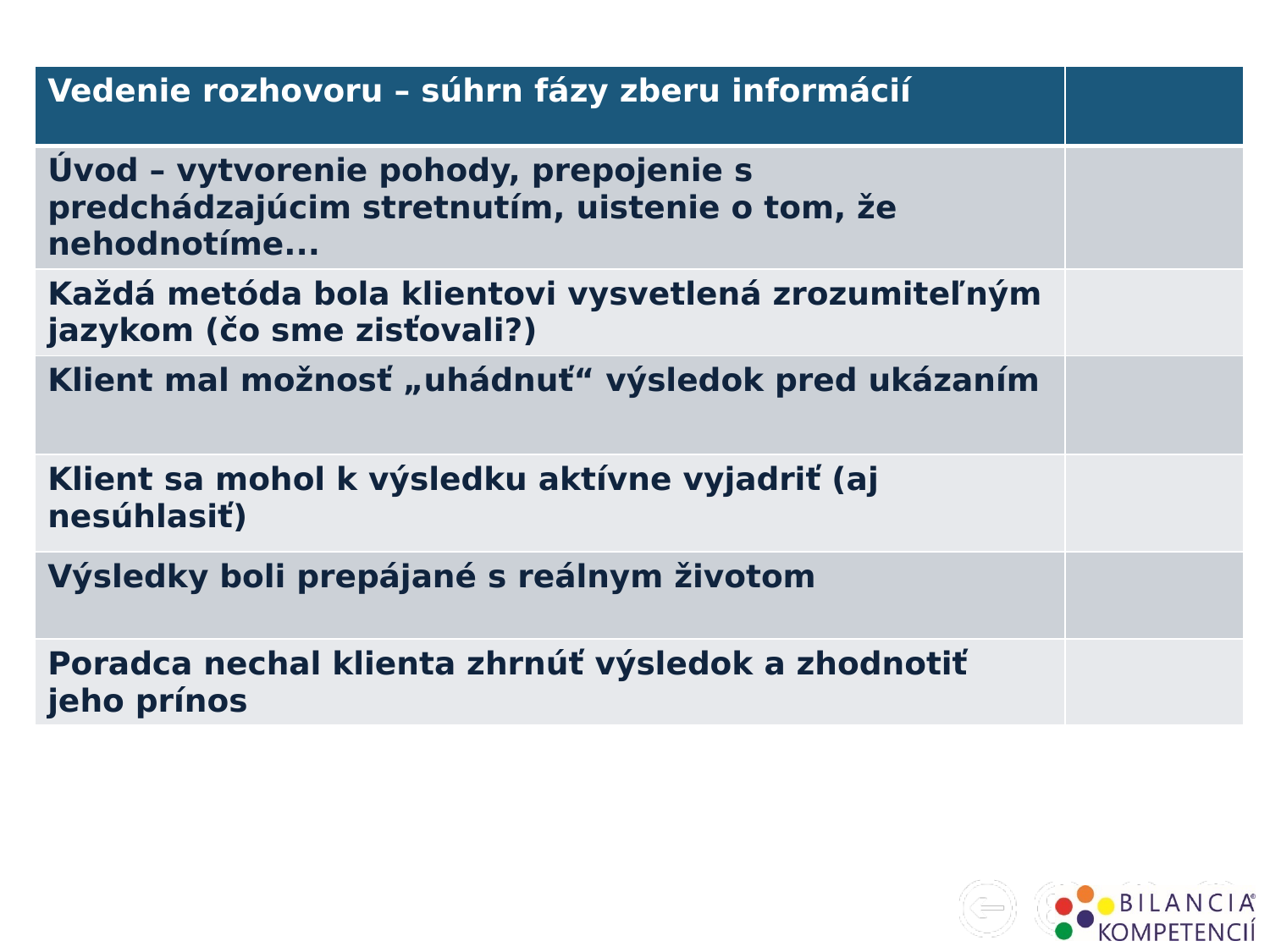

| Vedenie rozhovoru – súhrn fázy zberu informácií |  |
| --- | --- |
| Úvod – vytvorenie pohody, prepojenie s predchádzajúcim stretnutím, uistenie o tom, že nehodnotíme... |  |
| Každá metóda bola klientovi vysvetlená zrozumiteľným jazykom (čo sme zisťovali?) |  |
| Klient mal možnosť „uhádnuť“ výsledok pred ukázaním |  |
| Klient sa mohol k výsledku aktívne vyjadriť (aj nesúhlasiť) |  |
| Výsledky boli prepájané s reálnym životom |  |
| Poradca nechal klienta zhrnúť výsledok a zhodnotiť jeho prínos |  |